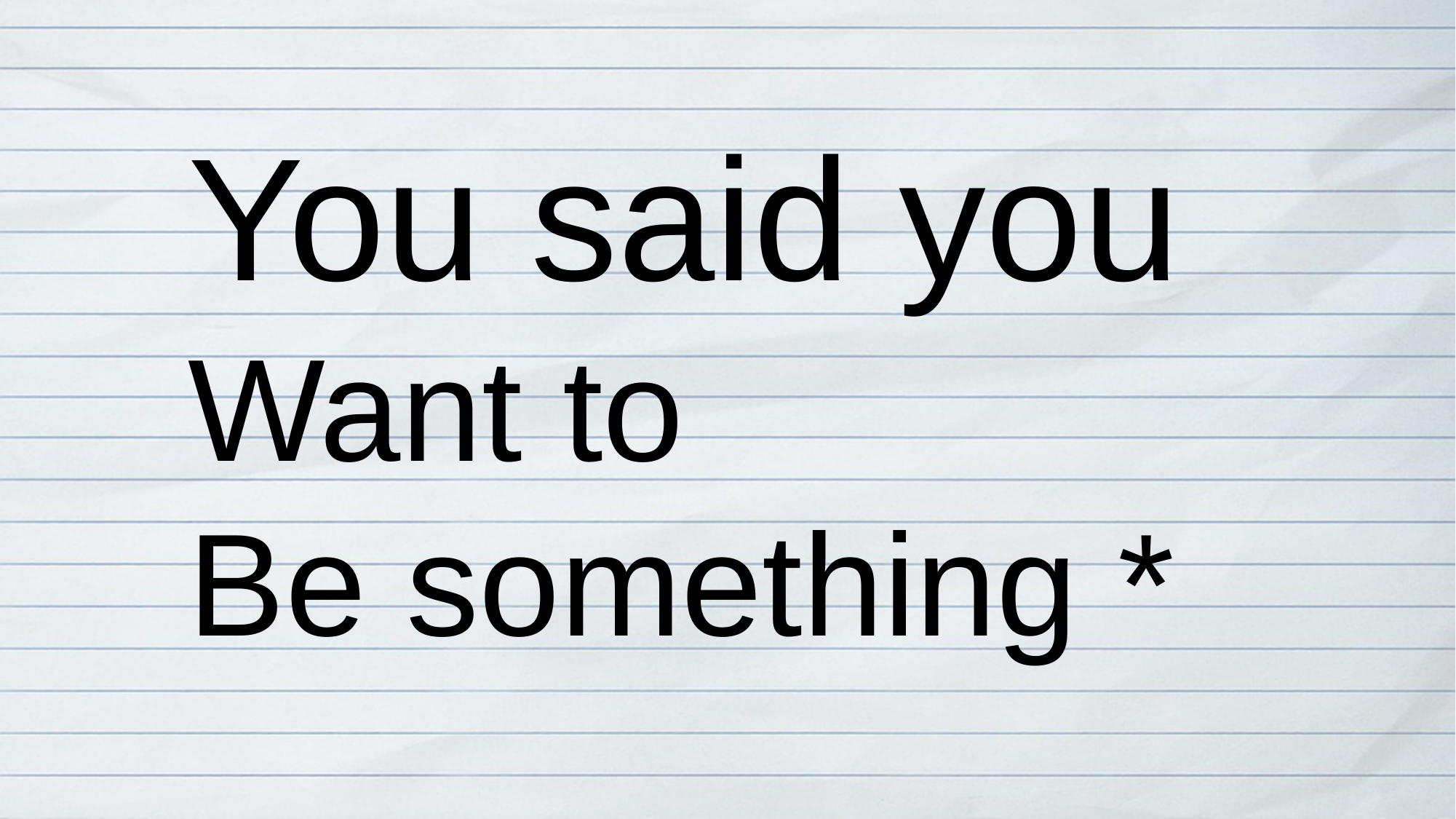

You said you
Want to
Be something *